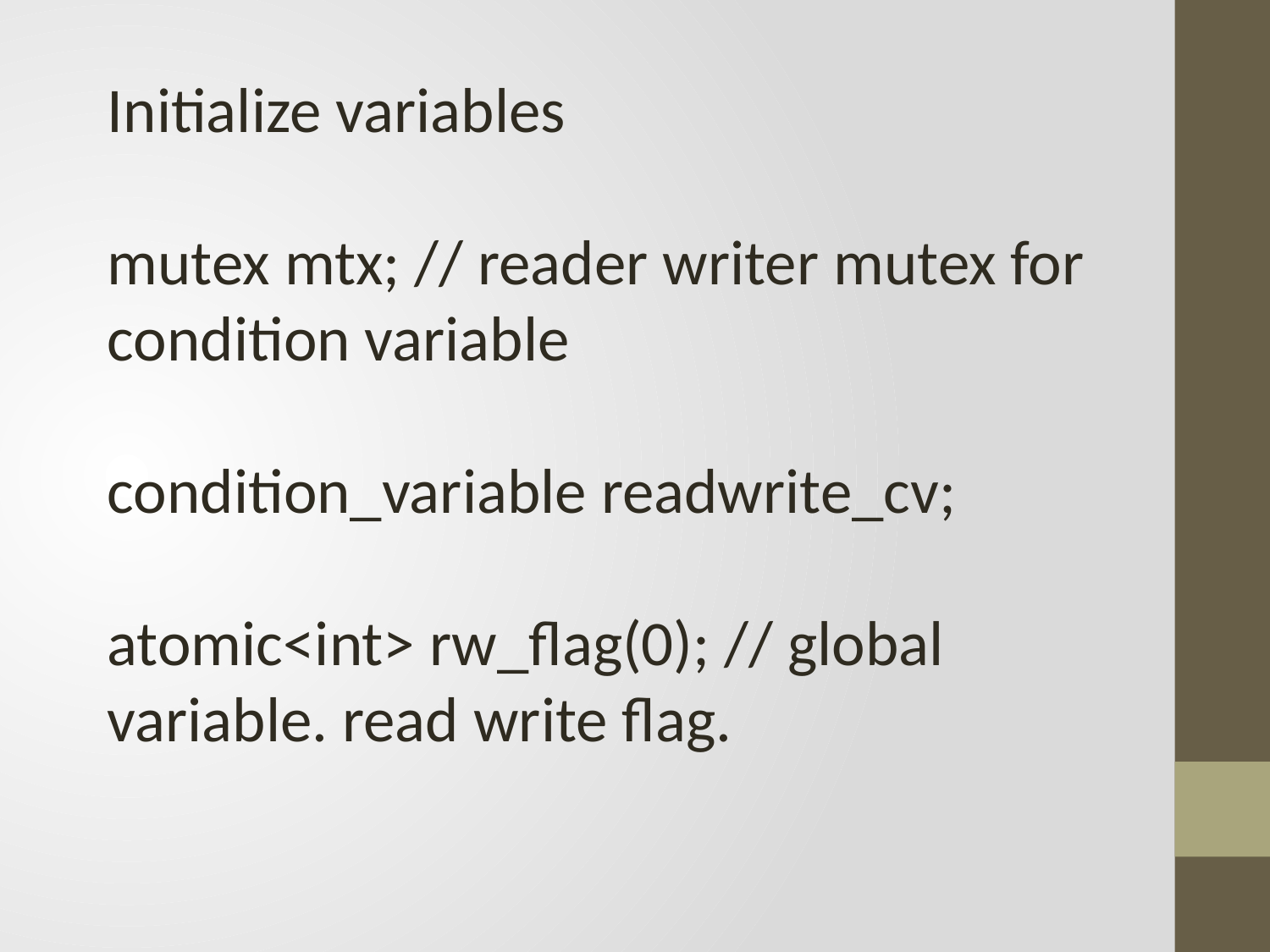

Initialize variables

mutex mtx; // reader writer mutex for condition variable

condition_variable readwrite_cv;

atomic<int> rw_flag(0); // global variable. read write flag.